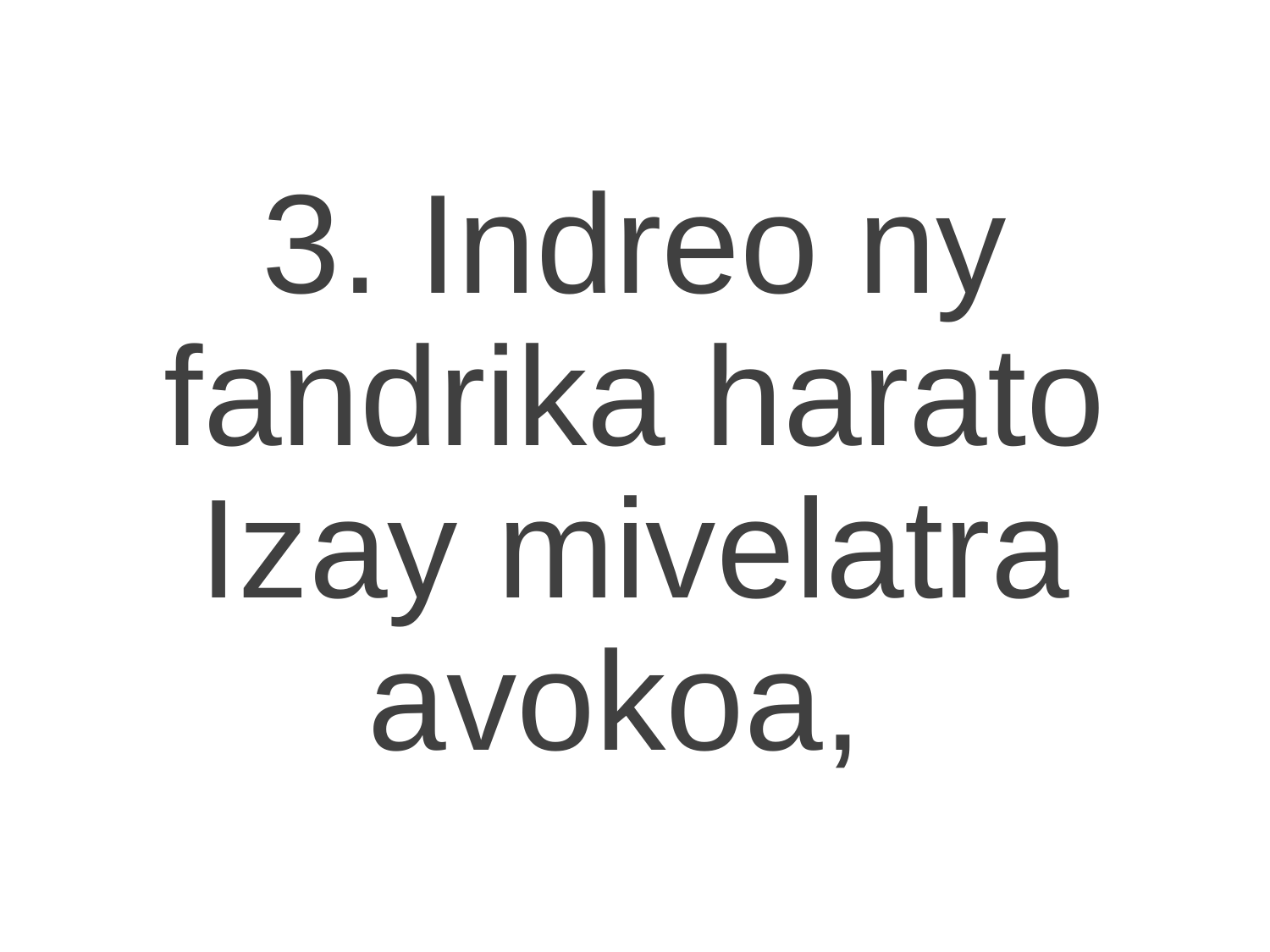

3. Indreo ny fandrika harato
Izay mivelatra avokoa,